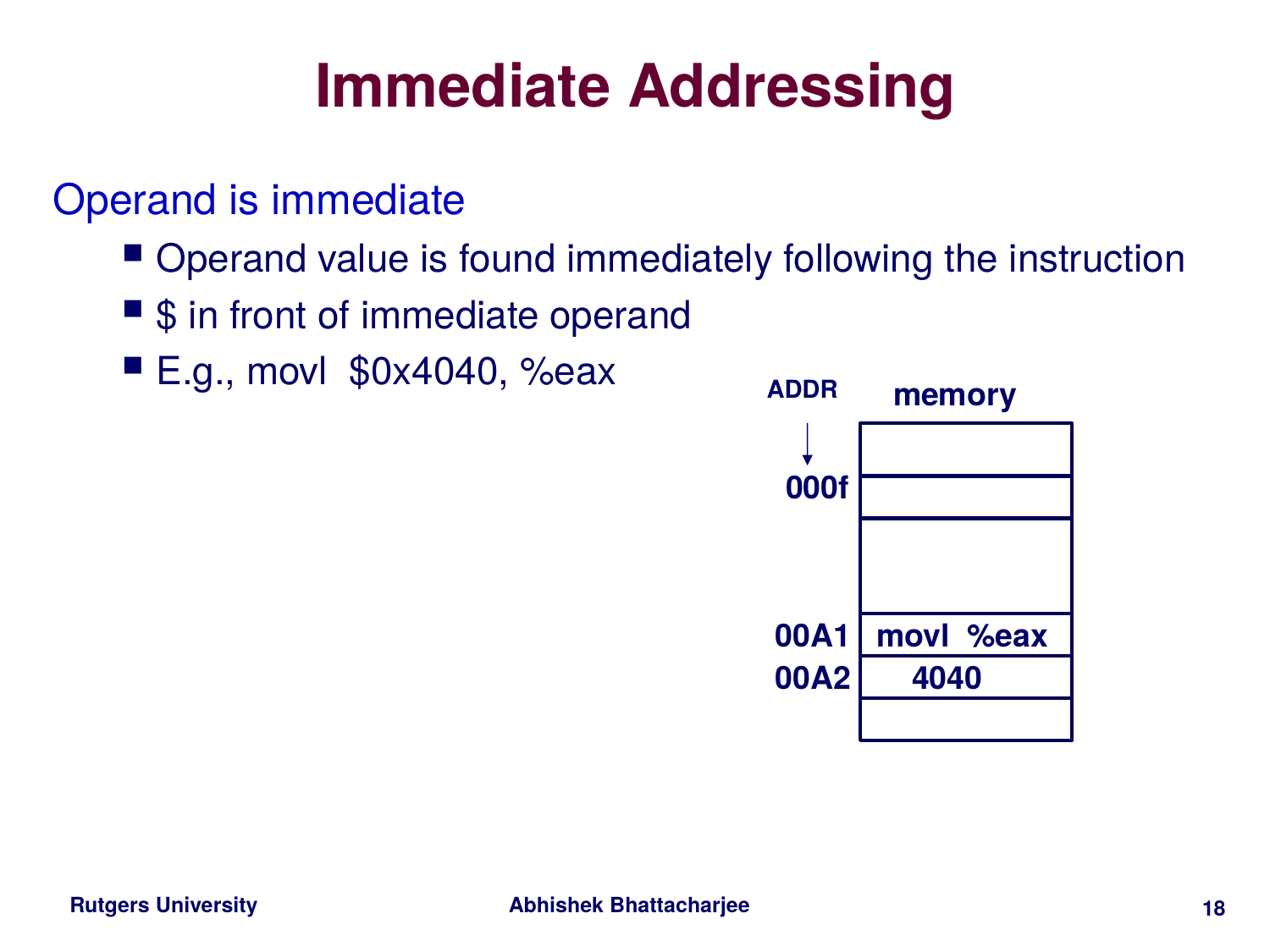

# Immediate Addressing
Operand is immediate
Operand value is found immediately following the instruction
$ in front of immediate operand
E.g., movl  $0x4040, %eax

ADDR
memory

000f

00A1

movl  %eax
00A2

4040